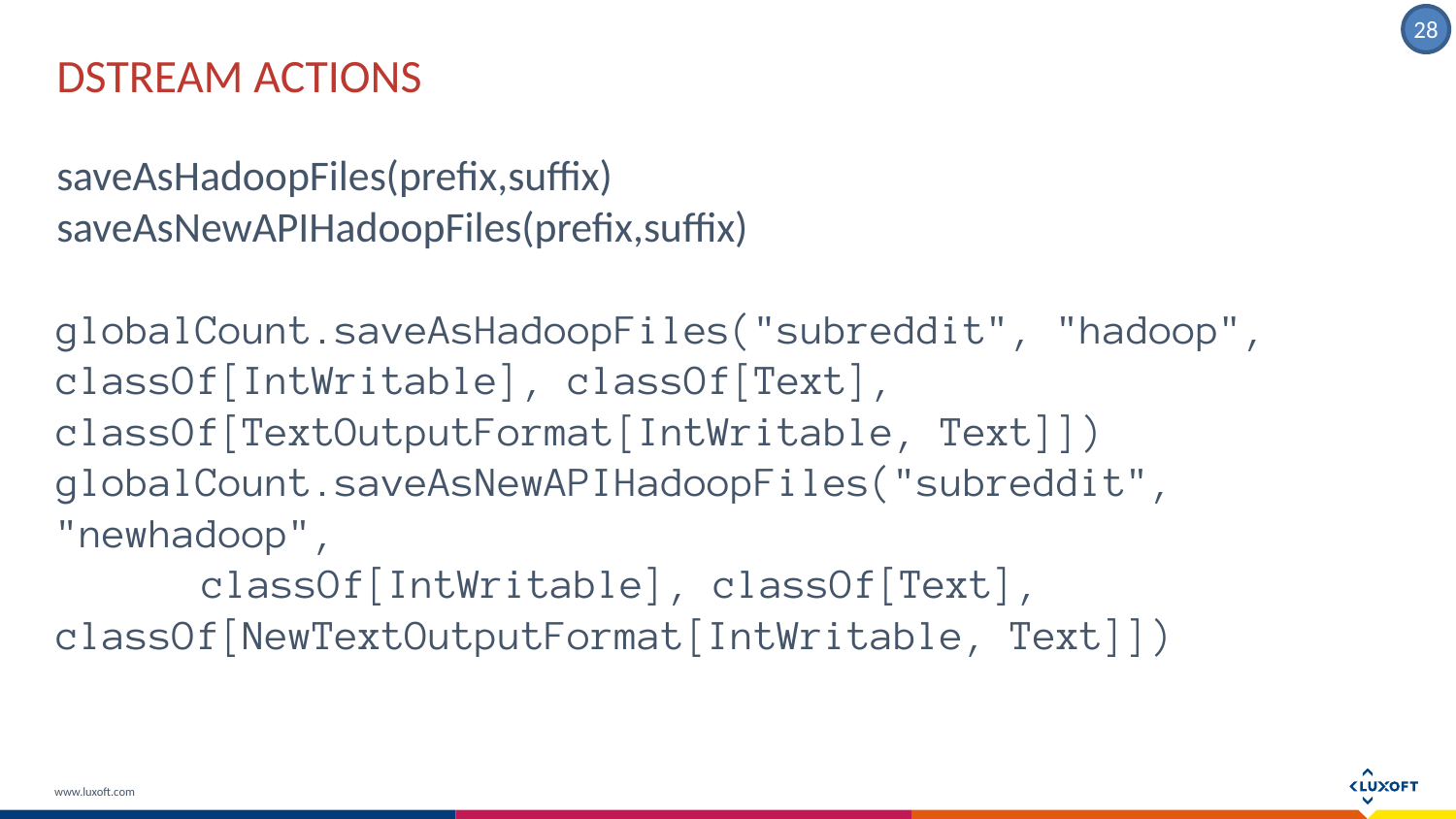

DSTREAM ACTIONS
saveAsHadoopFiles(prefix,suffix)
saveAsNewAPIHadoopFiles(prefix,suffix)

globalCount.saveAsHadoopFiles("subreddit", "hadoop", 	classOf[IntWritable], classOf[Text], 	classOf[TextOutputFormat[IntWritable, Text]]) globalCount.saveAsNewAPIHadoopFiles("subreddit", "newhadoop",
	classOf[IntWritable], classOf[Text], 	classOf[NewTextOutputFormat[IntWritable, Text]])